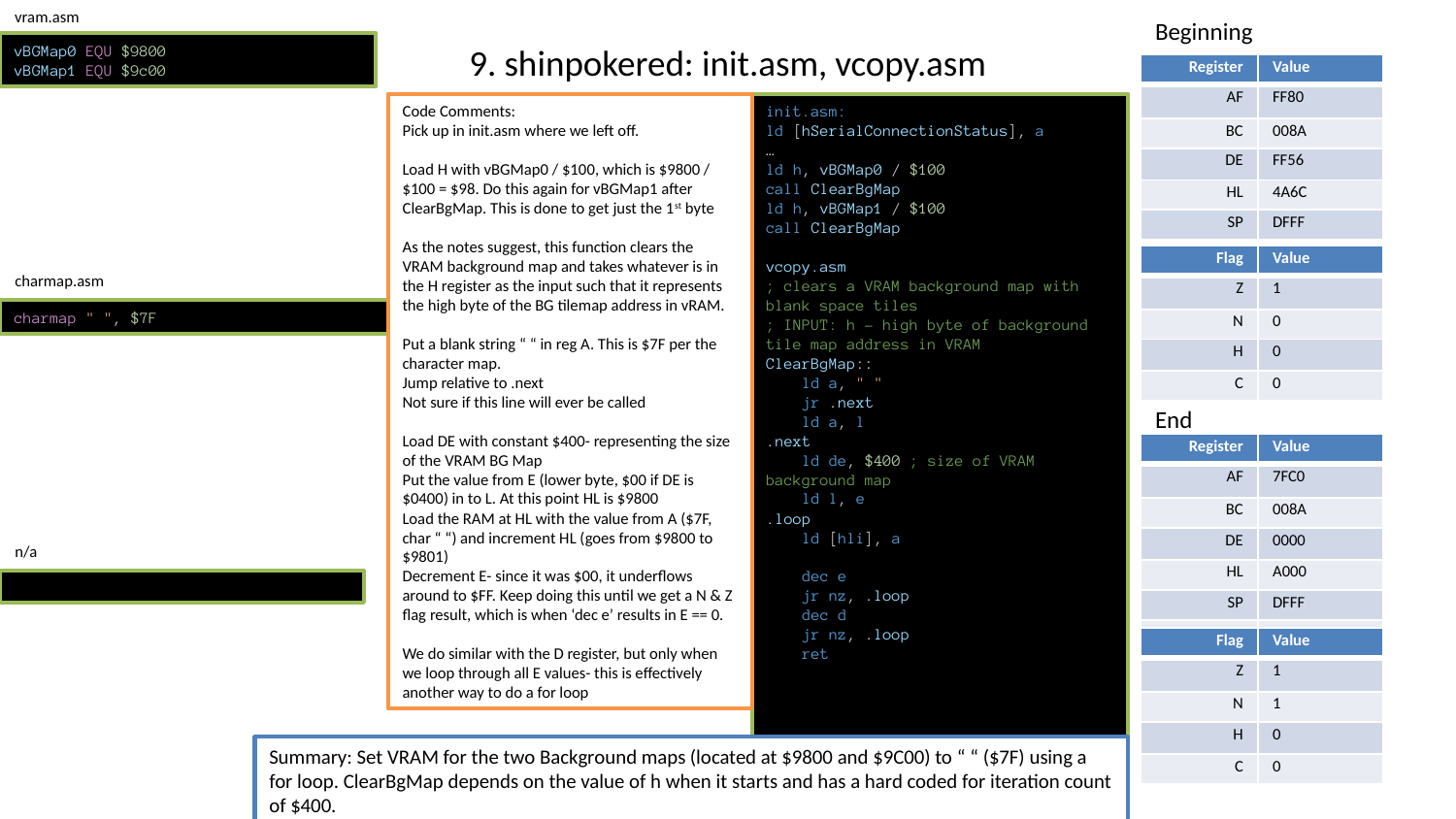

vram.asm
Beginning
# 9. shinpokered: init.asm, vcopy.asm
vBGMap0 EQU $9800
vBGMap1 EQU $9c00
| Register | Value |
| --- | --- |
| AF | FF80 |
| BC | 008A |
| DE | FF56 |
| HL | 4A6C |
| SP | DFFF |
Code Comments:
Pick up in init.asm where we left off.

Load H with vBGMap0 / $100, which is $9800 / $100 = $98. Do this again for vBGMap1 after ClearBgMap. This is done to get just the 1st byte

As the notes suggest, this function clears the VRAM background map and takes whatever is in the H register as the input such that it represents the high byte of the BG tilemap address in vRAM.

Put a blank string “ “ in reg A. This is $7F per the character map.
Jump relative to .next
Not sure if this line will ever be called

Load DE with constant $400- representing the size of the VRAM BG Map
Put the value from E (lower byte, $00 if DE is $0400) in to L. At this point HL is $9800
Load the RAM at HL with the value from A ($7F, char “ “) and increment HL (goes from $9800 to $9801)
Decrement E- since it was $00, it underflows around to $FF. Keep doing this until we get a N & Z flag result, which is when ‘dec e’ results in E == 0.

We do similar with the D register, but only when we loop through all E values- this is effectively another way to do a for loop
init.asm:
ld [hSerialConnectionStatus], a
…
ld h, vBGMap0 / $100
call ClearBgMap
ld h, vBGMap1 / $100
call ClearBgMap

vcopy.asm
; clears a VRAM background map with blank space tiles
; INPUT: h - high byte of background tile map address in VRAM
ClearBgMap::
    ld a, " "
    jr .next
    ld a, l
.next
    ld de, $400 ; size of VRAM background map
    ld l, e
.loop
    ld [hli], a

    dec e
    jr nz, .loop
    dec d
    jr nz, .loop
    ret

| Flag | Value |
| --- | --- |
| Z | 1 |
| N | 0 |
| H | 0 |
| C | 0 |
charmap.asm
charmap " ", $7F
End
| Register | Value |
| --- | --- |
| AF | 7FC0 |
| BC | 008A |
| DE | 0000 |
| HL | A000 |
| SP | DFFF |
|  |  |
n/a

| Flag | Value |
| --- | --- |
| Z | 1 |
| N | 1 |
| H | 0 |
| C | 0 |
Summary: Set VRAM for the two Background maps (located at $9800 and $9C00) to “ “ ($7F) using a for loop. ClearBgMap depends on the value of h when it starts and has a hard coded for iteration count of $400.